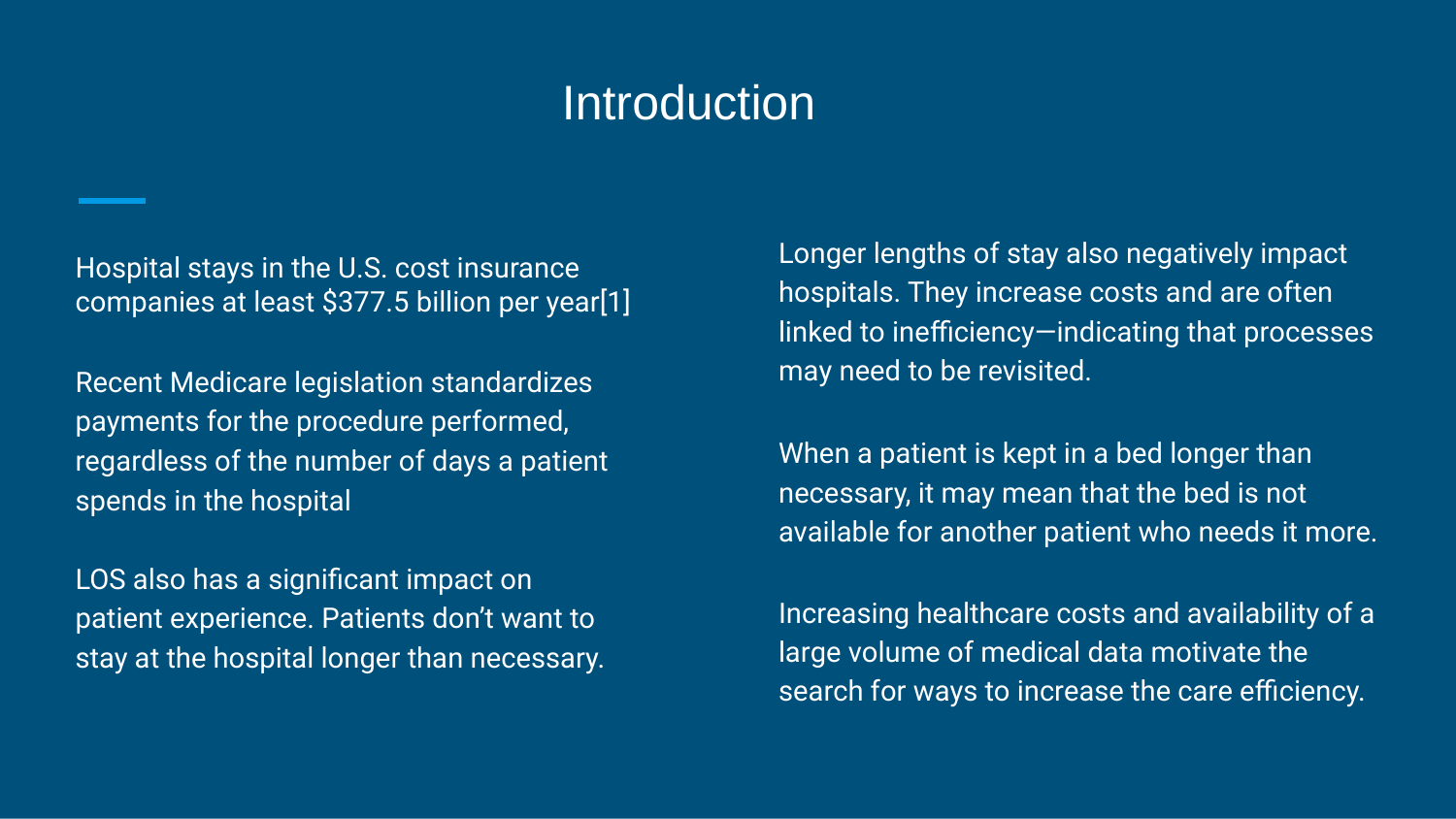

# Introduction
Longer lengths of stay also negatively impact hospitals. They increase costs and are often linked to inefficiency—indicating that processes may need to be revisited.

When a patient is kept in a bed longer than necessary, it may mean that the bed is not available for another patient who needs it more.

Increasing healthcare costs and availability of a large volume of medical data motivate the search for ways to increase the care efficiency.
Hospital stays in the U.S. cost insurance companies at least $377.5 billion per year[1]

Recent Medicare legislation standardizes payments for the procedure performed, regardless of the number of days a patient spends in the hospital

LOS also has a significant impact on patient experience. Patients don’t want to stay at the hospital longer than necessary.